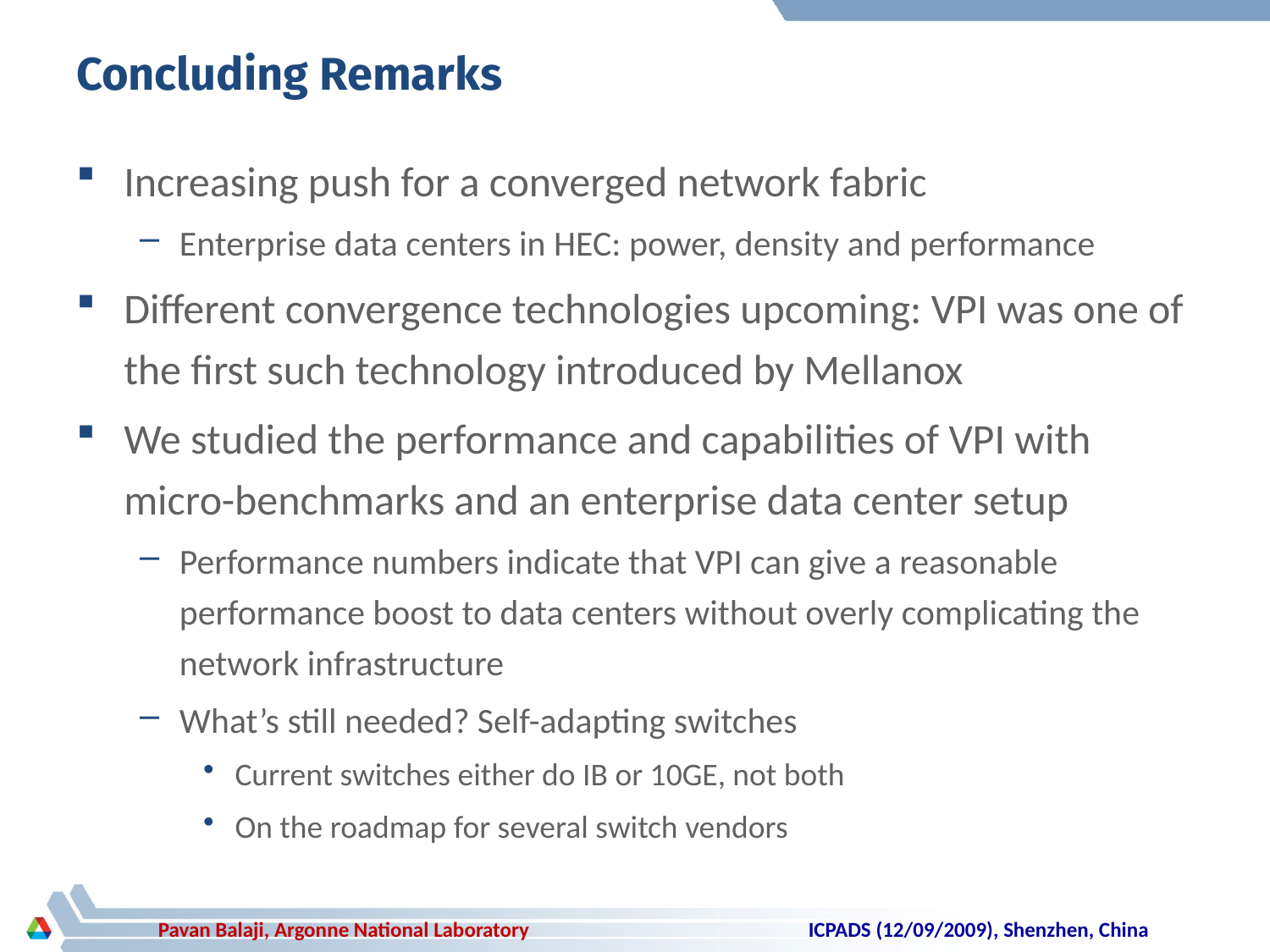

# Concluding Remarks
Increasing push for a converged network fabric
Enterprise data centers in HEC: power, density and performance
Different convergence technologies upcoming: VPI was one of the first such technology introduced by Mellanox
We studied the performance and capabilities of VPI with micro-benchmarks and an enterprise data center setup
Performance numbers indicate that VPI can give a reasonable performance boost to data centers without overly complicating the network infrastructure
What’s still needed? Self-adapting switches
Current switches either do IB or 10GE, not both
On the roadmap for several switch vendors
ICPADS (12/09/2009), Shenzhen, China